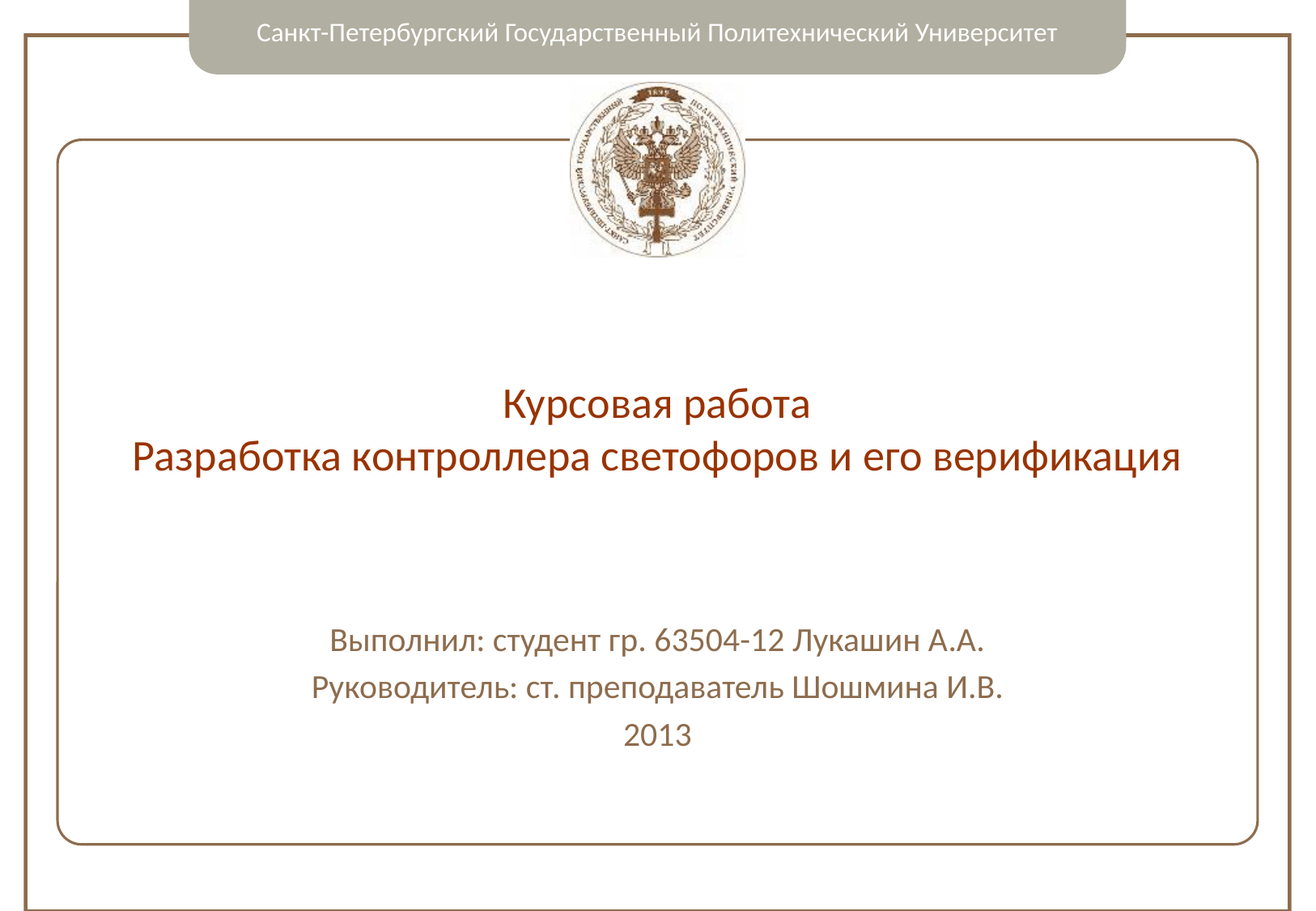

# Курсовая работа Разработка контроллера светофоров и его верификация
Выполнил: студент гр. 63504-12 Лукашин А.А.
Руководитель: ст. преподаватель Шошмина И.В.
2013